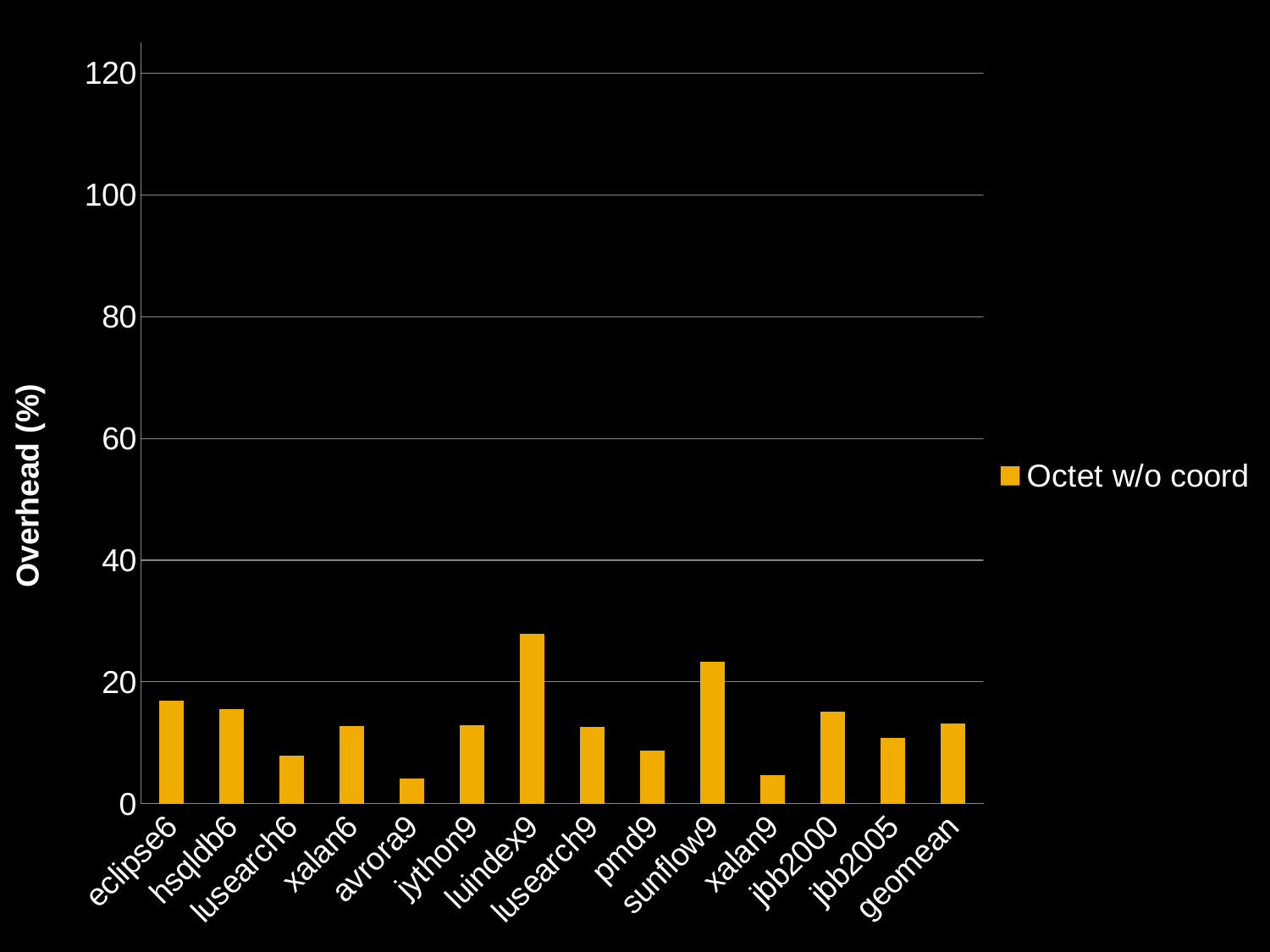

### Chart:

| Category | Octet w/o coord |
|---|---|
| eclipse6 | 16.878999648378002 |
| hsqldb6 | 15.515173323736997 |
| lusearch6 | 7.871563722135 |
| xalan6 | 12.735284035240003 |
| avrora9 | 4.150696824924993 |
| jython9 | 12.828410866404006 |
| luindex9 | 27.925652885335992 |
| lusearch9 | 12.57425031189301 |
| pmd9 | 8.687110710877999 |
| sunflow9 | 23.284679378906993 |
| xalan9 | 4.712161435013007 |
| jbb2000 | 15.098281336246998 |
| jbb2005 | 10.83613624378601 |
| geomean | 13.132864974796 |